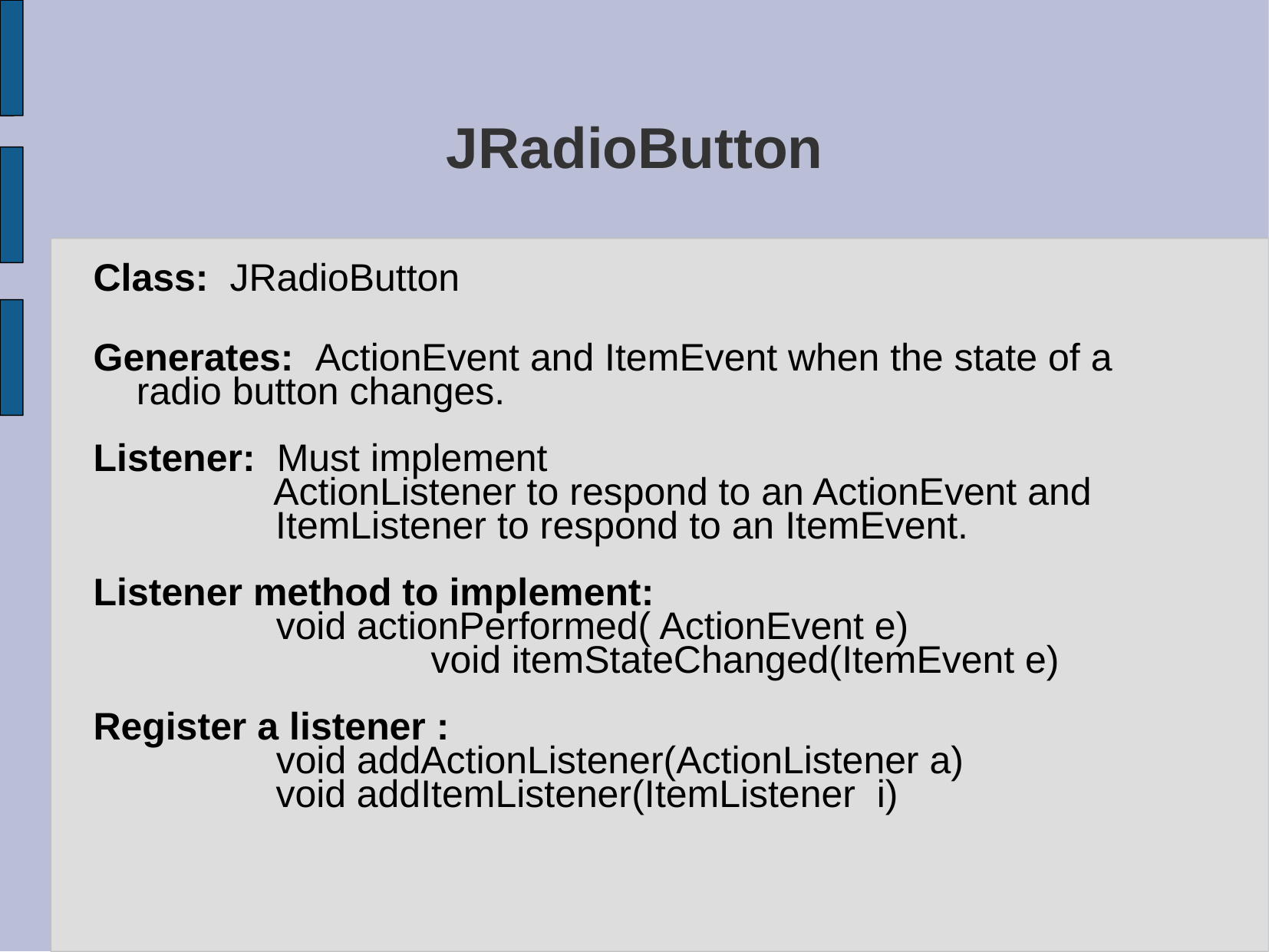

# JRadioButton
Class:  JRadioButton
Generates:  ActionEvent and ItemEvent when the state of a radio button changes.
Listener:  Must implement
             ActionListener to respond to an ActionEvent and
             ItemListener to respond to an ItemEvent.
Listener method to implement:
             void actionPerformed( ActionEvent e)
		      void itemStateChanged(ItemEvent e)
Register a listener :
             void addActionListener(ActionListener a)
                 void addItemListener(ItemListener  i)